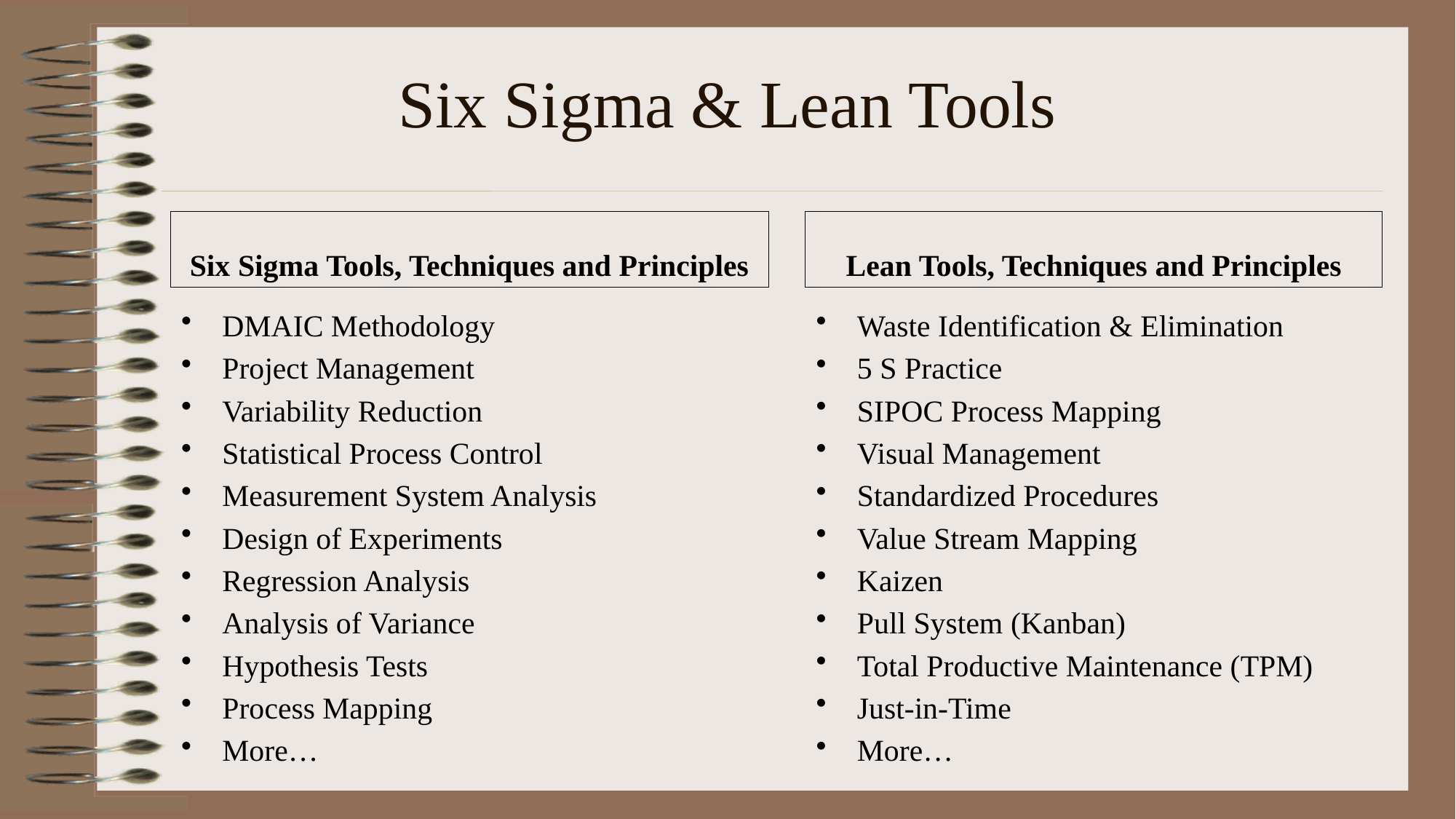

# Six Sigma & Lean Tools
Six Sigma Tools, Techniques and Principles
Lean Tools, Techniques and Principles
DMAIC Methodology
Project Management
Variability Reduction
Statistical Process Control
Measurement System Analysis
Design of Experiments
Regression Analysis
Analysis of Variance
Hypothesis Tests
Process Mapping
More…

Waste Identification & Elimination
5 S Practice
SIPOC Process Mapping
Visual Management
Standardized Procedures
Value Stream Mapping
Kaizen
Pull System (Kanban)
Total Productive Maintenance (TPM)
Just-in-Time
More…